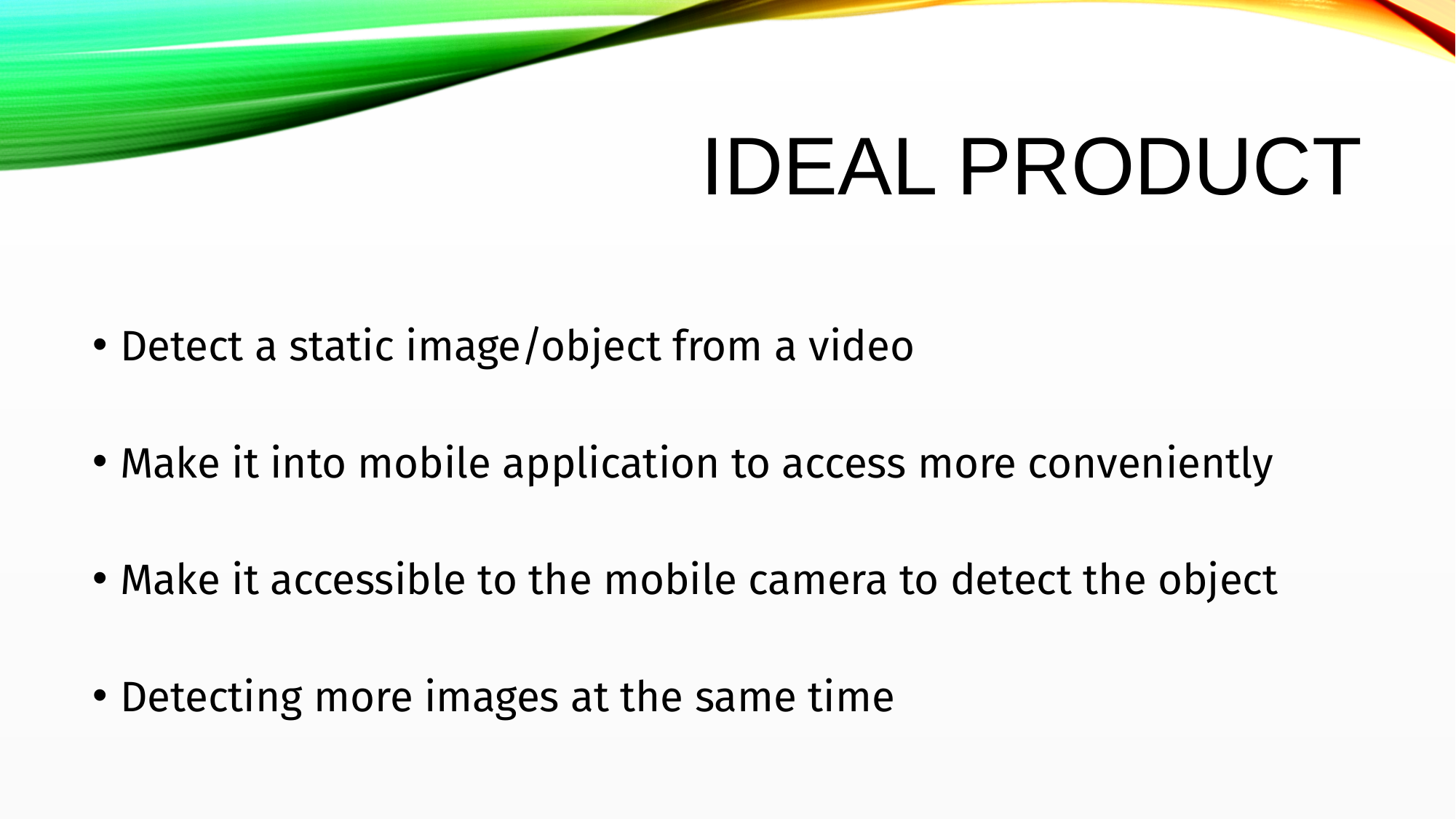

# Ideal Product
Detect a static image/object from a video
Make it into mobile application to access more conveniently
Make it accessible to the mobile camera to detect the object
Detecting more images at the same time